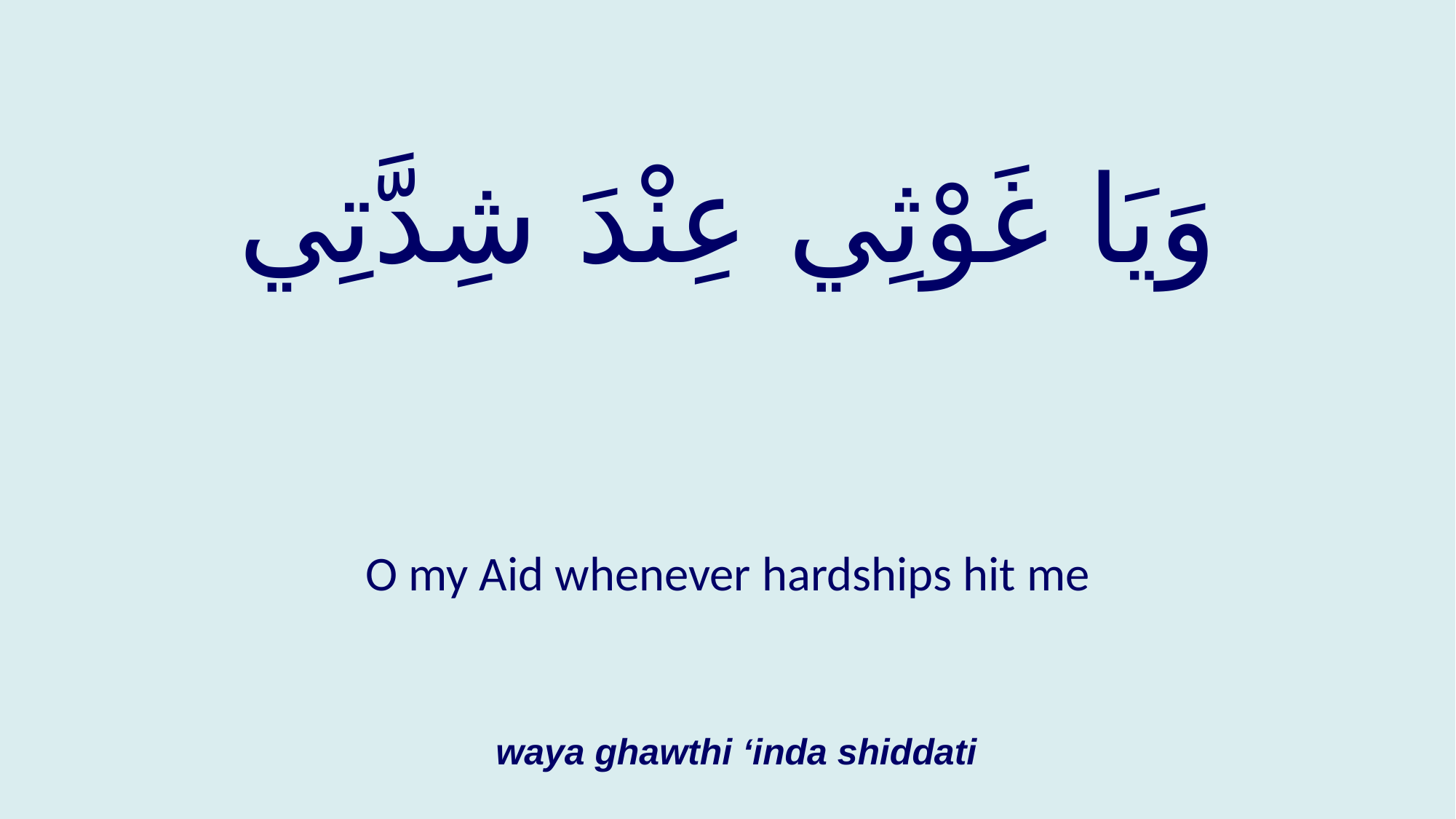

# وَيَا غَوْثِي عِنْدَ شِدَّتِي
O my Aid whenever hardships hit me
waya ghawthi ‘inda shiddati